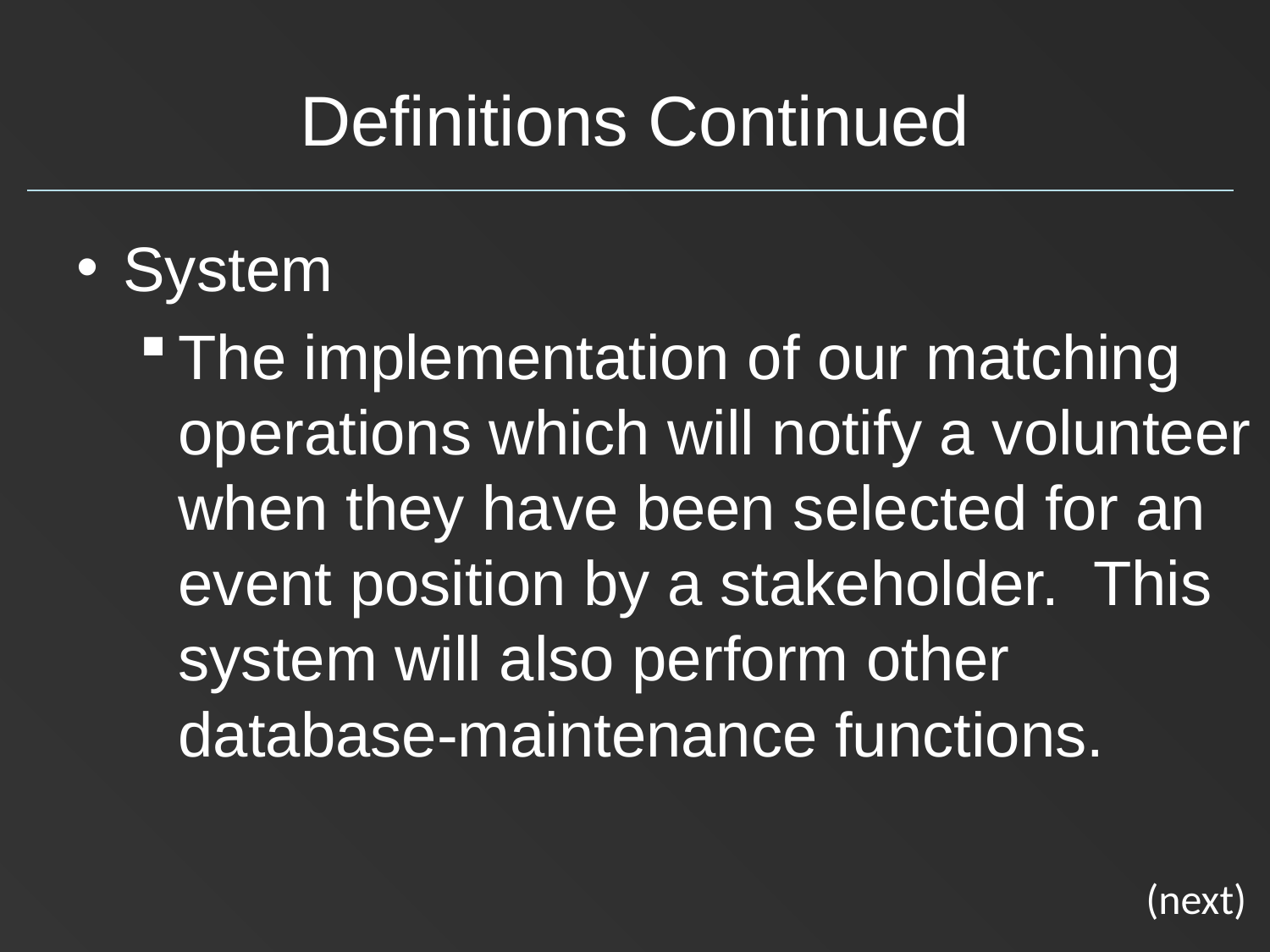

# Definitions Continued
System
The implementation of our matching operations which will notify a volunteer when they have been selected for an event position by a stakeholder.  This system will also perform other database-maintenance functions.

(next)